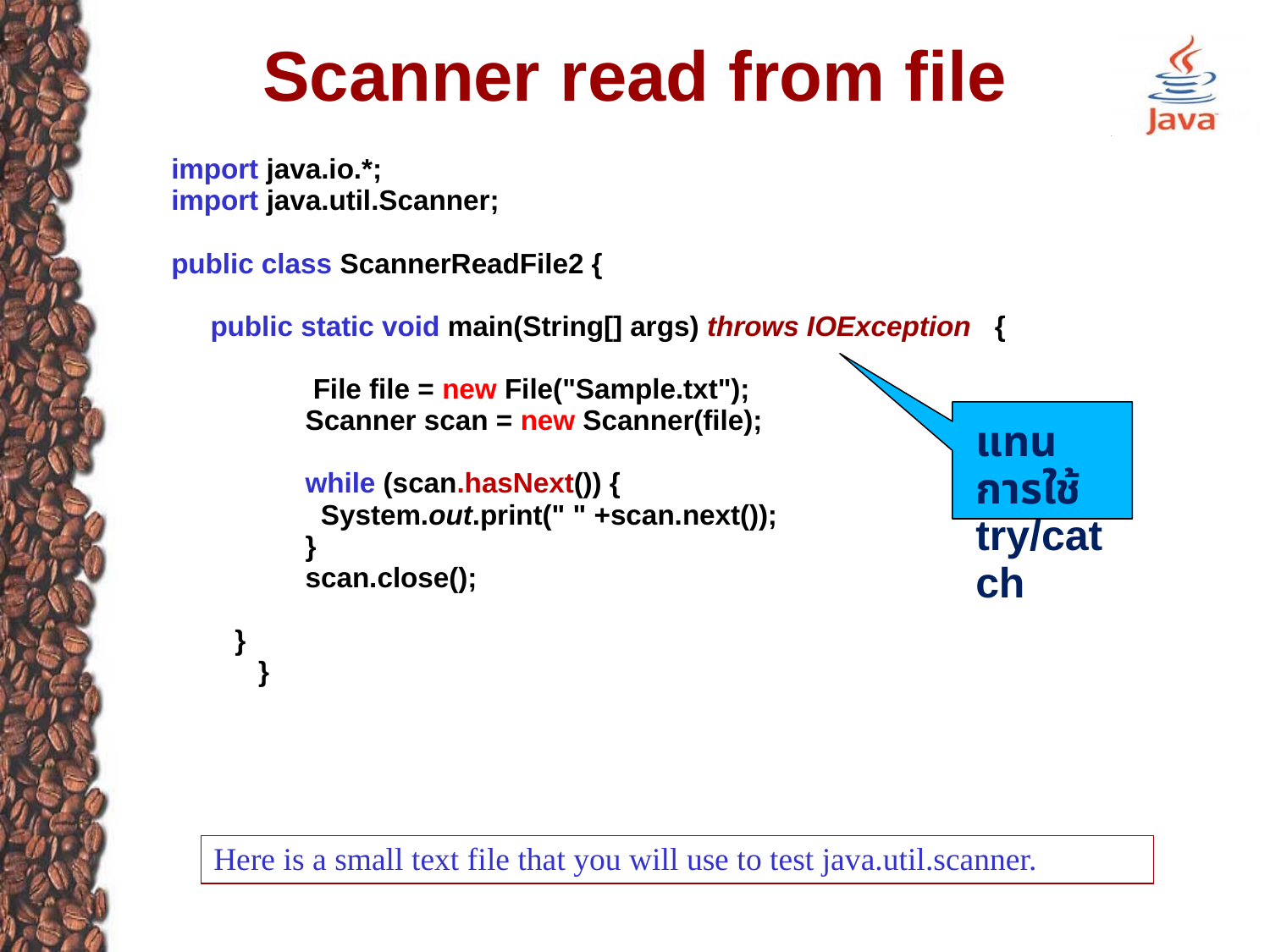

# Scanner read from file
import java.io.*;
import java.util.Scanner;

public class ScannerReadFile2 {

     public static void main(String[] args) throws IOException   {

          File file = new File("Sample.txt");
         Scanner scan = new Scanner(file);

         while (scan.hasNext()) {
           System.out.print(" " +scan.next());
         }
         scan.close();

}
   }

แทนการใช้ try/catch
Here is a small text file that you will use to test java.util.scanner.